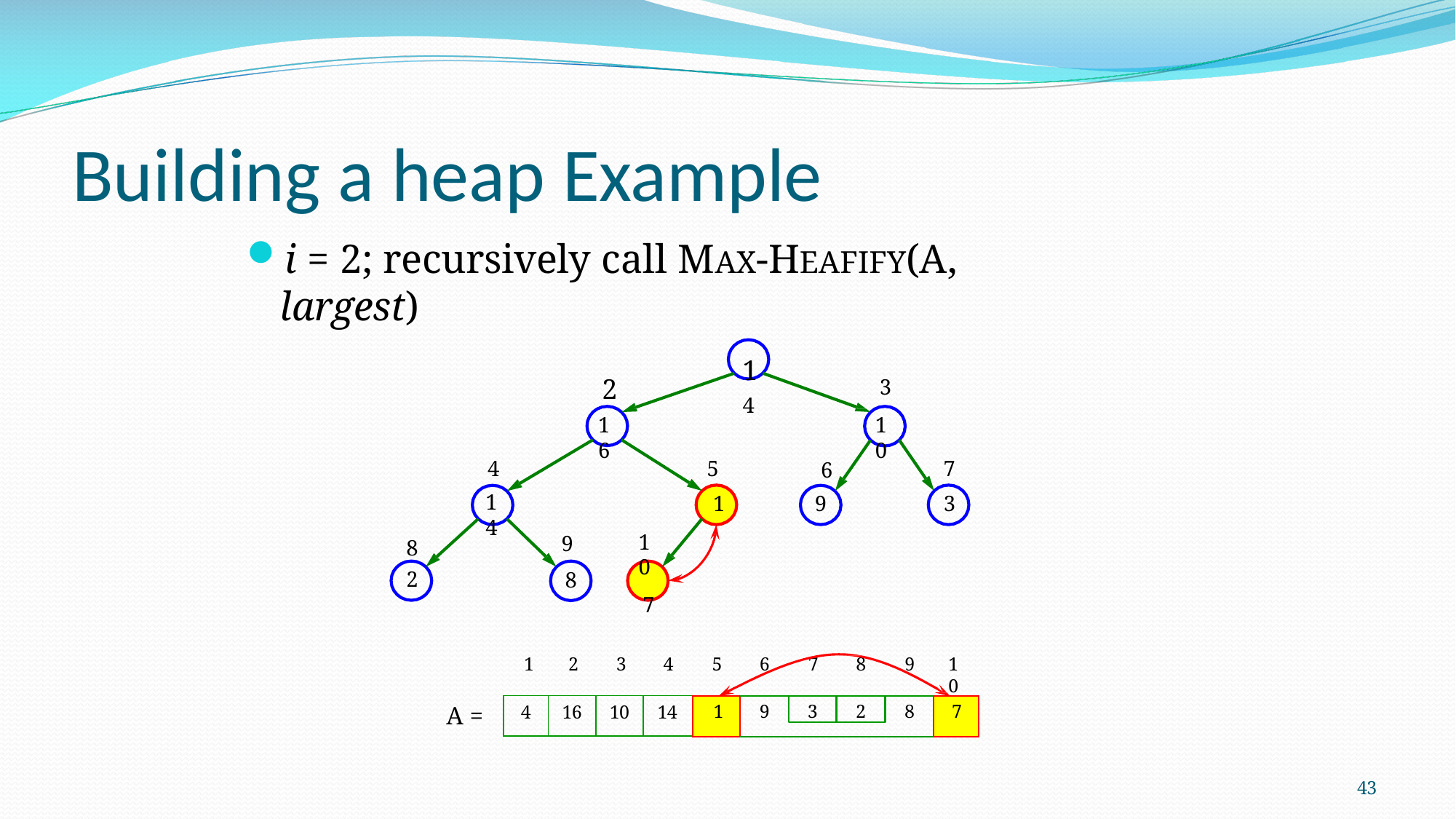

# Building a heap Example
i = 2; recursively call MAX-HEAFIFY(A, largest)
1
4

3
10
2
16
5
1
7
3
4
14
6
9
10
7
9
8

8
2
1
2
3
4
5
6
7
8
9
10

| 4 | 16 | 10 | 14 |
| --- | --- | --- | --- |
3
2
A =
1
9
8
7
43